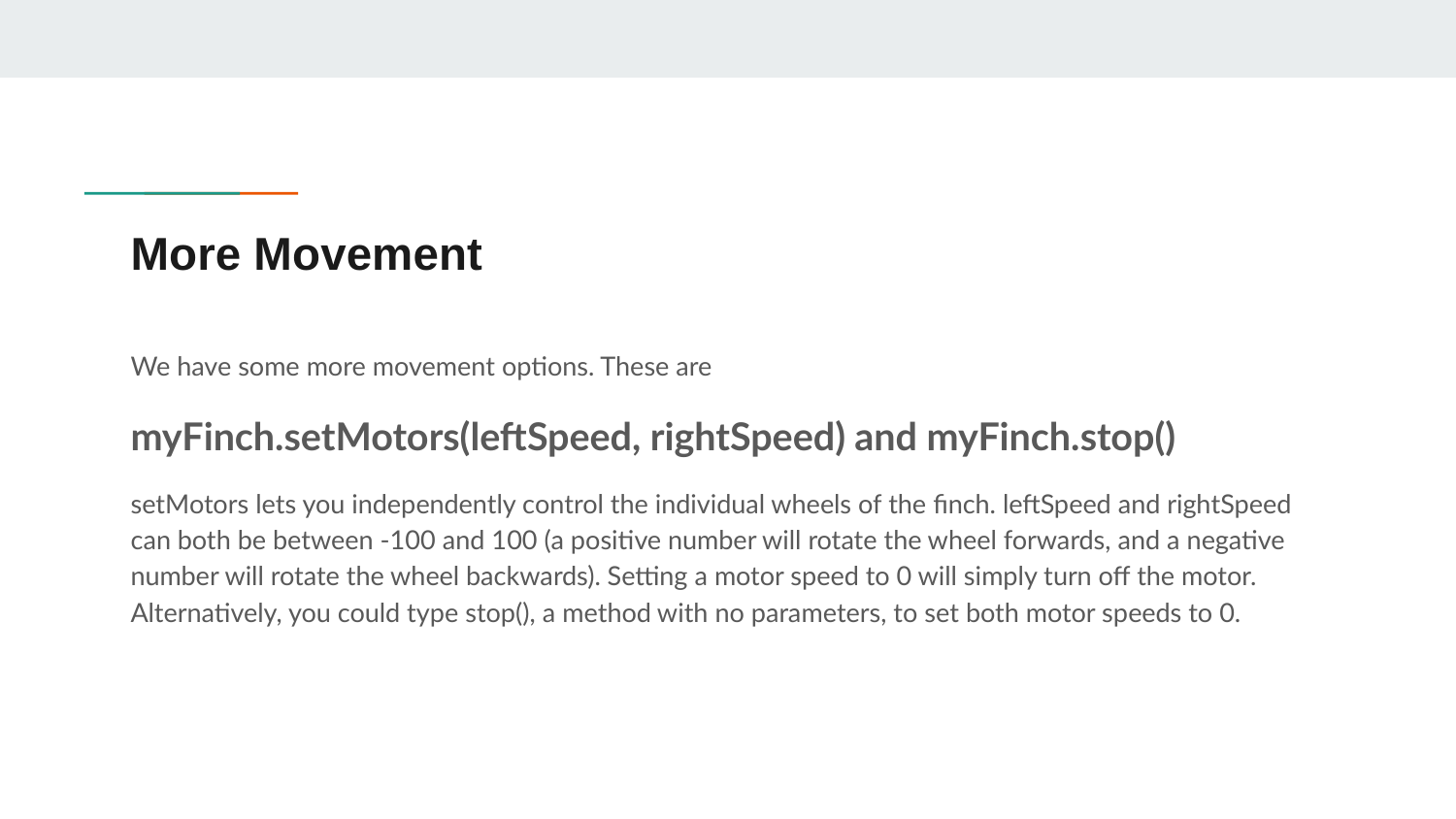

# More Movement
We have some more movement options. These are
myFinch.setMotors(leftSpeed, rightSpeed) and myFinch.stop()
setMotors lets you independently control the individual wheels of the finch. leftSpeed and rightSpeed can both be between -100 and 100 (a positive number will rotate the wheel forwards, and a negative number will rotate the wheel backwards). Setting a motor speed to 0 will simply turn off the motor. Alternatively, you could type stop(), a method with no parameters, to set both motor speeds to 0.